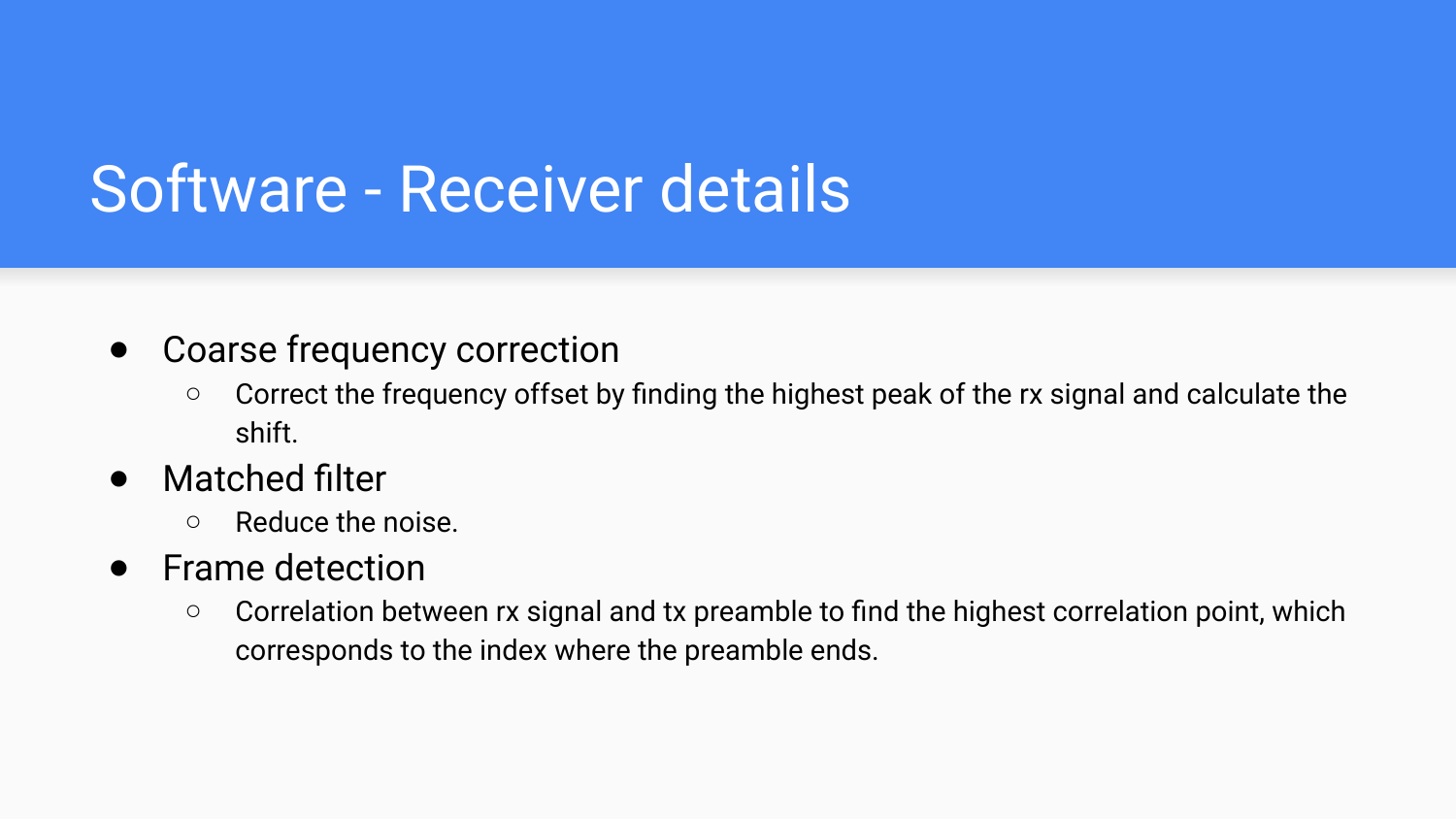

# Software - Receiver details
Coarse frequency correction
Correct the frequency offset by finding the highest peak of the rx signal and calculate the shift.
Matched filter
Reduce the noise.
Frame detection
Correlation between rx signal and tx preamble to find the highest correlation point, which corresponds to the index where the preamble ends.